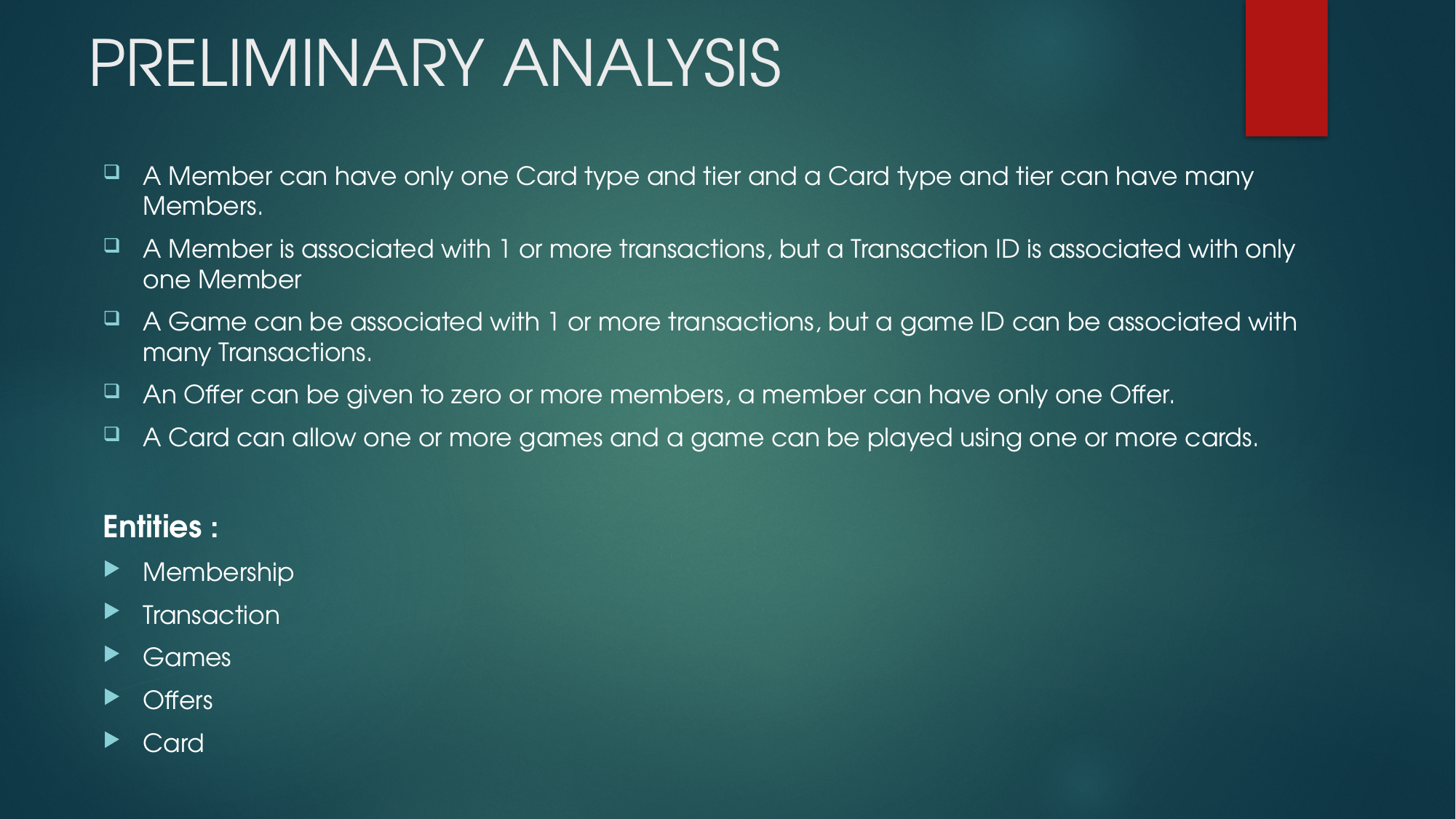

# PRELIMINARY ANALYSIS
A Member can have only one Card type and tier and a Card type and tier can have many Members.
A Member is associated with 1 or more transactions, but a Transaction ID is associated with only one Member
A Game can be associated with 1 or more transactions, but a game ID can be associated with many Transactions.
An Offer can be given to zero or more members, a member can have only one Offer.
A Card can allow one or more games and a game can be played using one or more cards.

Entities :
Membership
Transaction
Games
Offers
Card